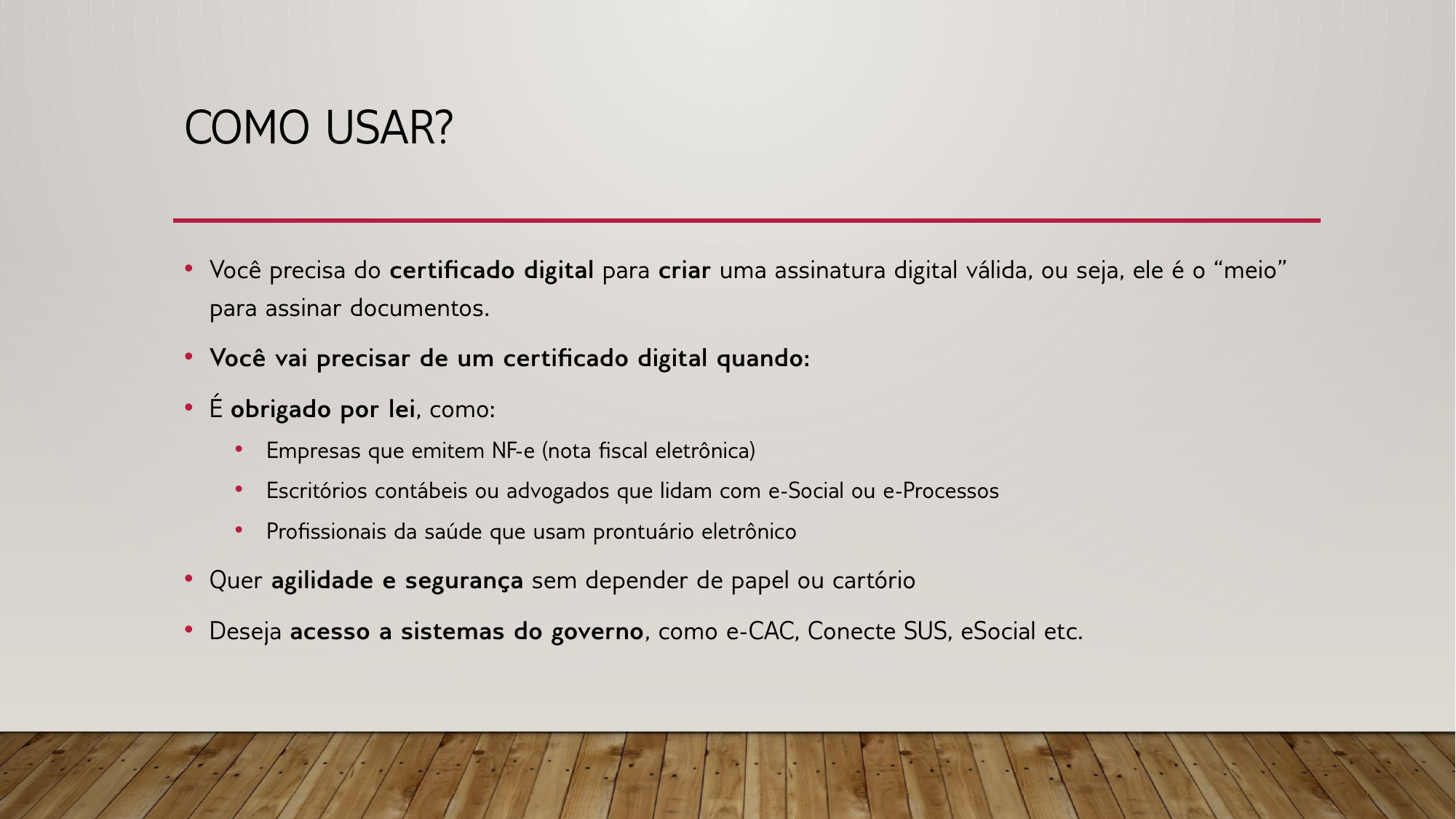

# COMO USAR?
Você precisa do certificado digital para criar uma assinatura digital válida, ou seja, ele é o “meio” para assinar documentos.
Você vai precisar de um certificado digital quando:
É obrigado por lei, como:
Empresas que emitem NF-e (nota fiscal eletrônica)
Escritórios contábeis ou advogados que lidam com e-Social ou e-Processos
Profissionais da saúde que usam prontuário eletrônico
Quer agilidade e segurança sem depender de papel ou cartório
Deseja acesso a sistemas do governo, como e-CAC, Conecte SUS, eSocial etc.